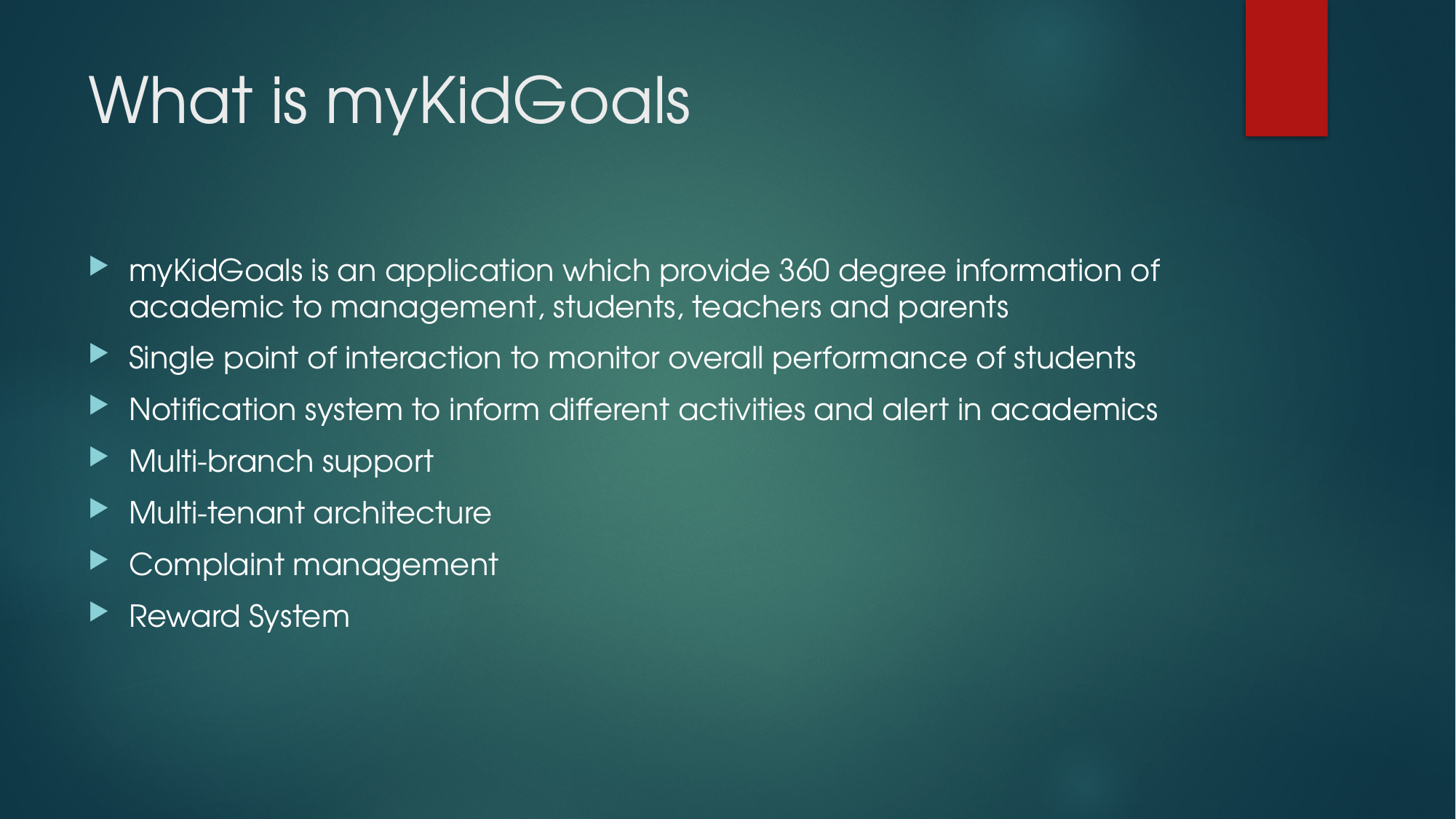

# What is myKidGoals
myKidGoals is an application which provide 360 degree information of academic to management, students, teachers and parents
Single point of interaction to monitor overall performance of students
Notification system to inform different activities and alert in academics
Multi-branch support
Multi-tenant architecture
Complaint management
Reward System